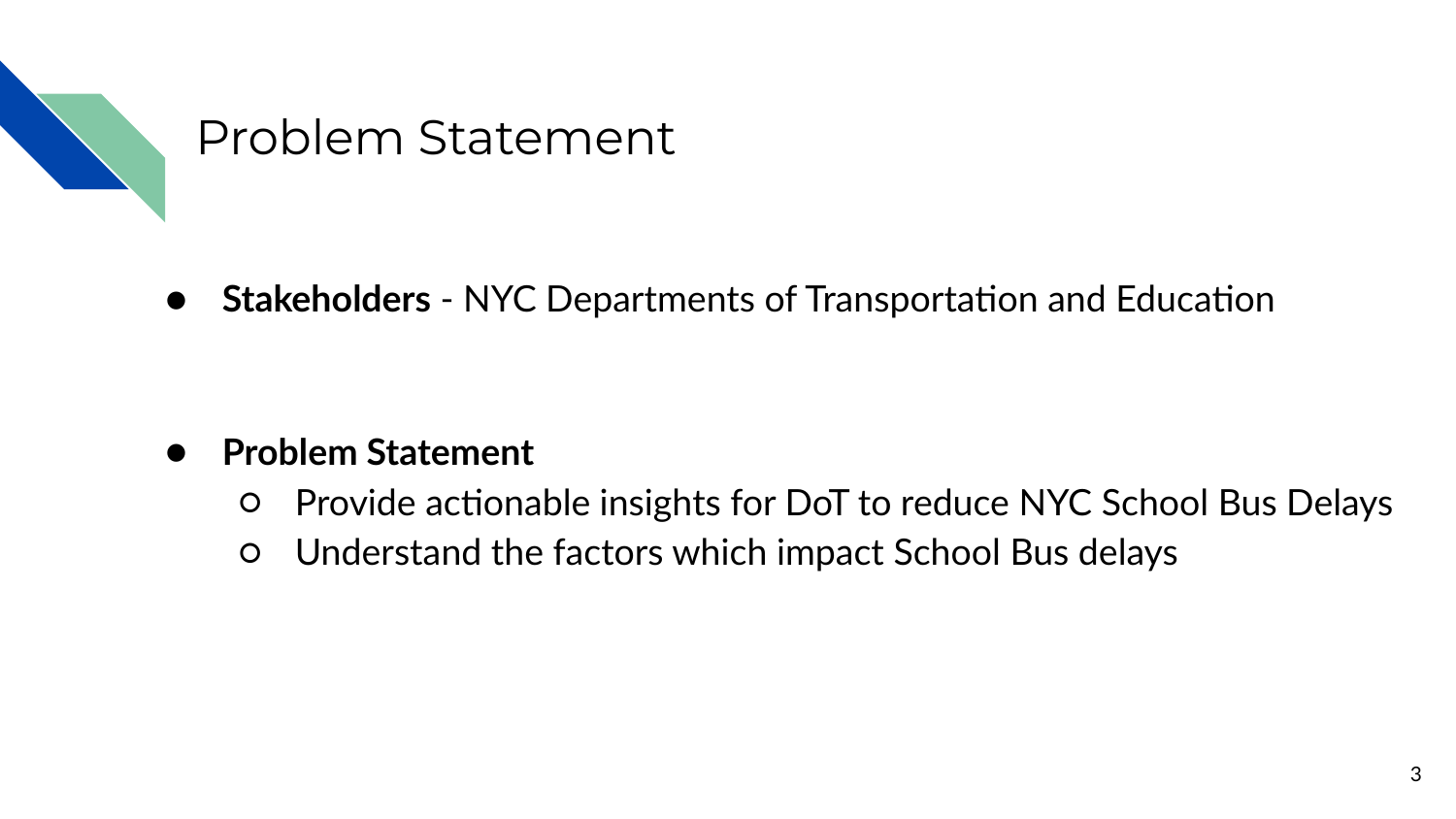

# Problem Statement
Stakeholders - NYC Departments of Transportation and Education

Problem Statement
Provide actionable insights for DoT to reduce NYC School Bus Delays
Understand the factors which impact School Bus delays
3
Source: http://arun-aiml.blogspot.com/2017/07/k-means-clustering.html